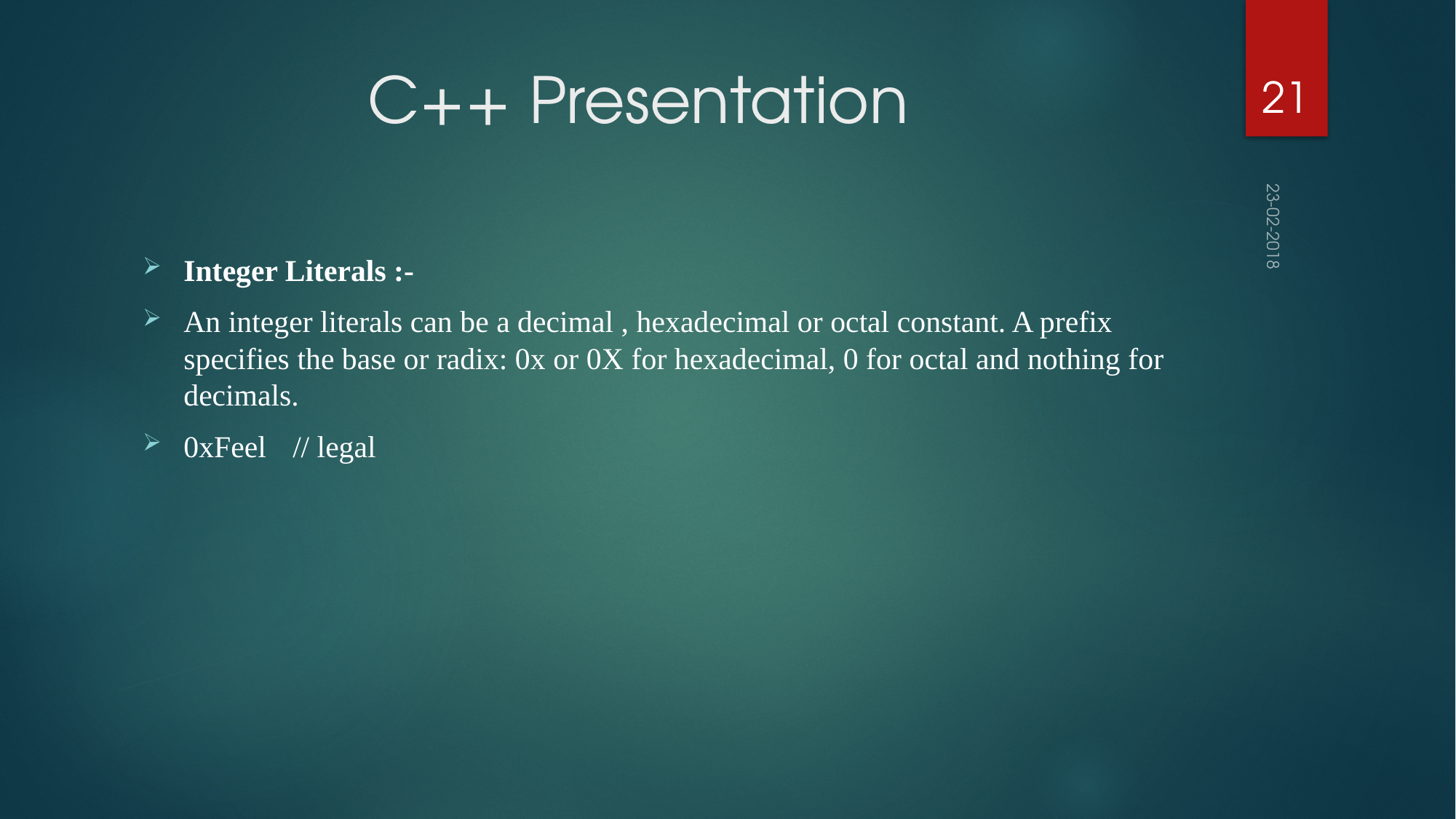

21
# C++ Presentation
23-02-2018
Integer Literals :-
An integer literals can be a decimal , hexadecimal or octal constant. A prefix specifies the base or radix: 0x or 0X for hexadecimal, 0 for octal and nothing for decimals.
0xFeel	// legal